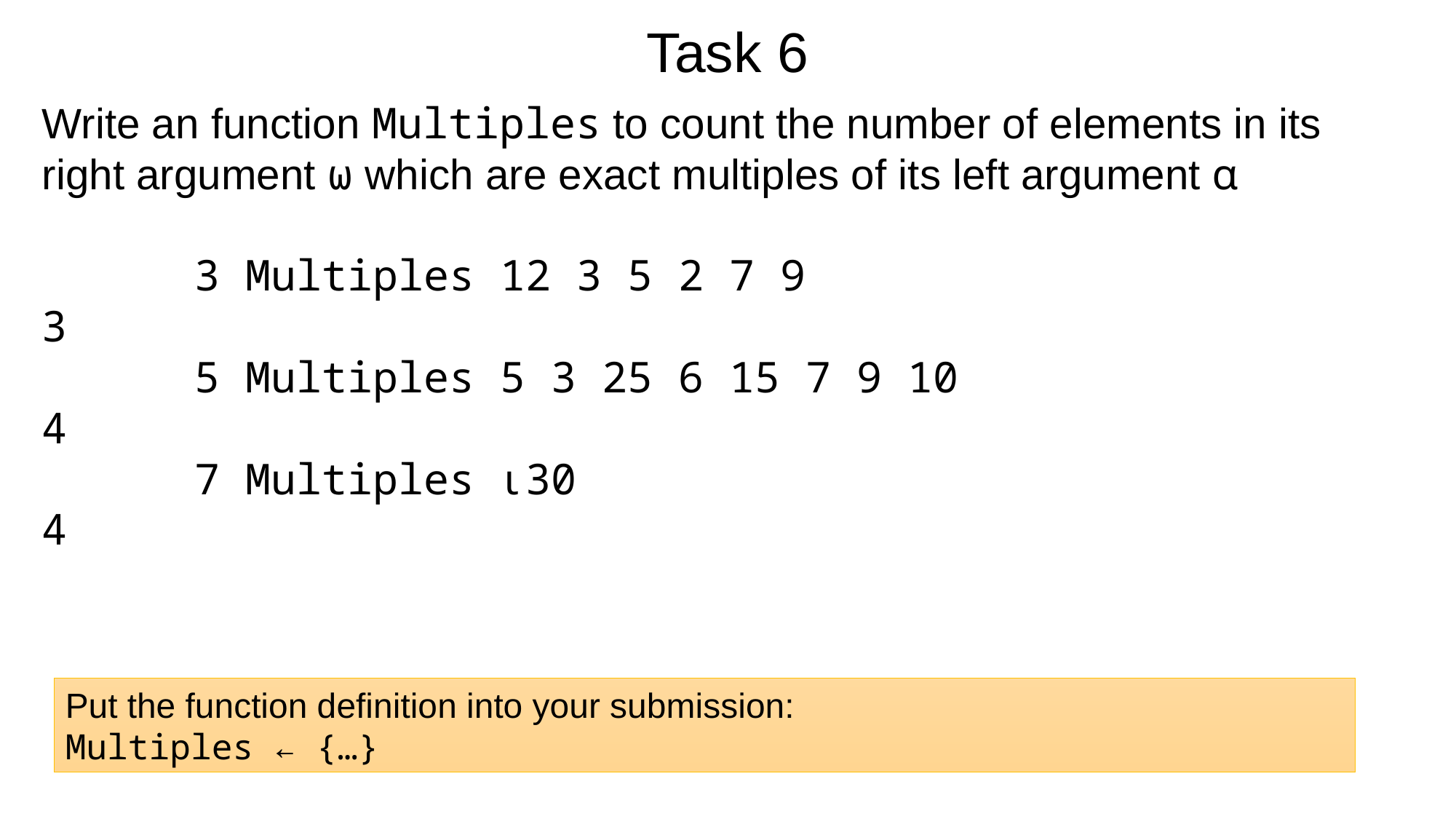

# Task 6
Write an function Multiples to count the number of elements in its right argument ⍵ which are exact multiples of its left argument ⍺

      3 Multiples 12 3 5 2 7 9
3
      5 Multiples 5 3 25 6 15 7 9 10
4
      7 Multiples ⍳30
4
Put the function definition into your submission:
Multiples ← {…}